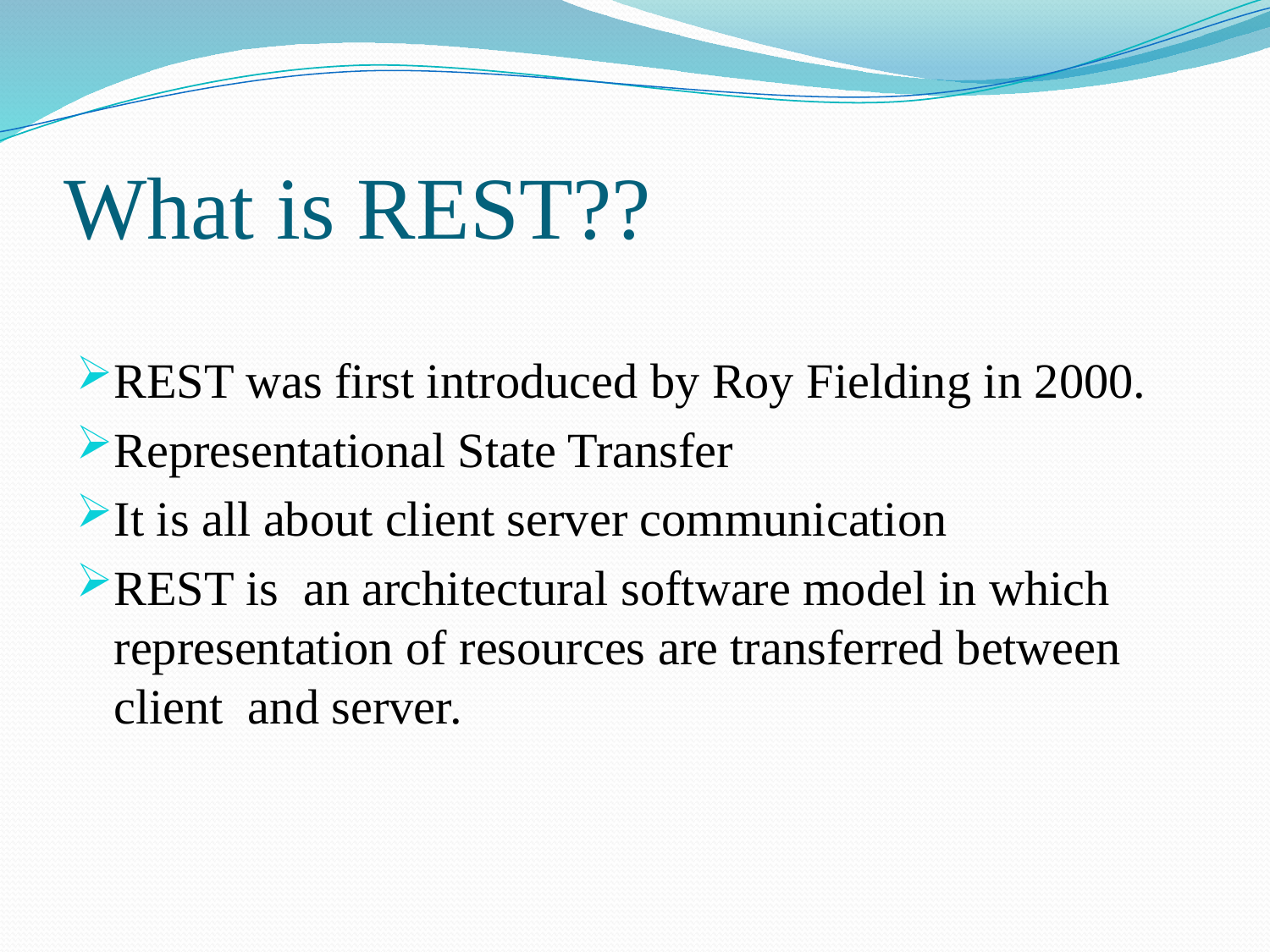

# What is REST??
REST was first introduced by Roy Fielding in 2000.
Representational State Transfer
It is all about client server communication
REST is  an architectural software model in which representation of resources are transferred between client  and server.